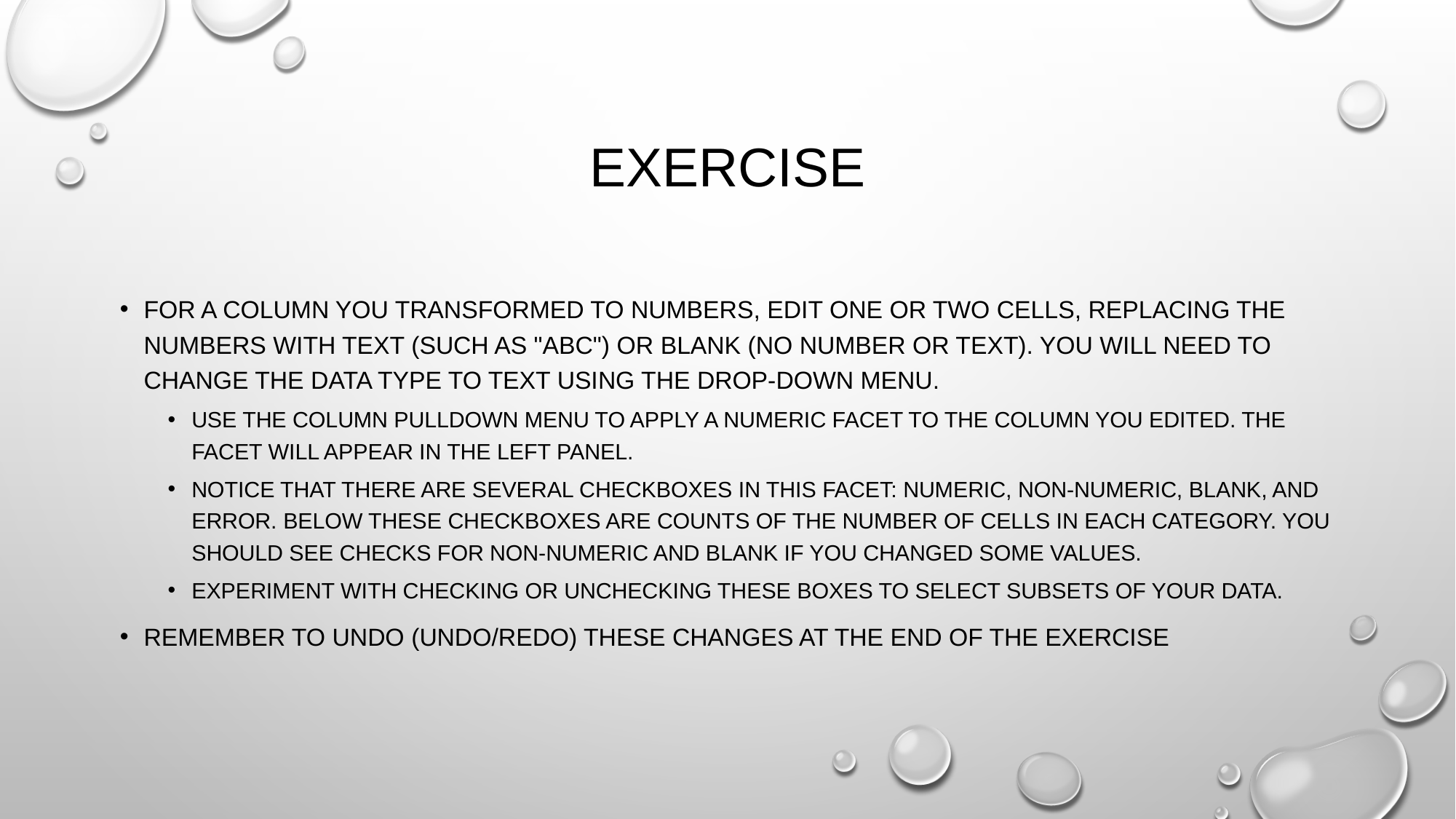

# exercise
For a column you transformed to numbers, edit one or two cells, replacing the numbers with text (such as "abc") or blank (no number or text). You will need to change the Data type to text using the drop-down menu.
Use the column pulldown menu to apply a numeric facet to the column you edited. The facet will appear in the left panel.
Notice that there are several checkboxes in this facet: Numeric, Non-numeric, Blank, and Error. Below these checkboxes are counts of the number of cells in each category. You should see checks for Non-numeric and Blank if you changed some values.
Experiment with checking or unchecking these boxes to select subsets of your data.
Remember to undo (undo/redo) these changes at the end of the exercise